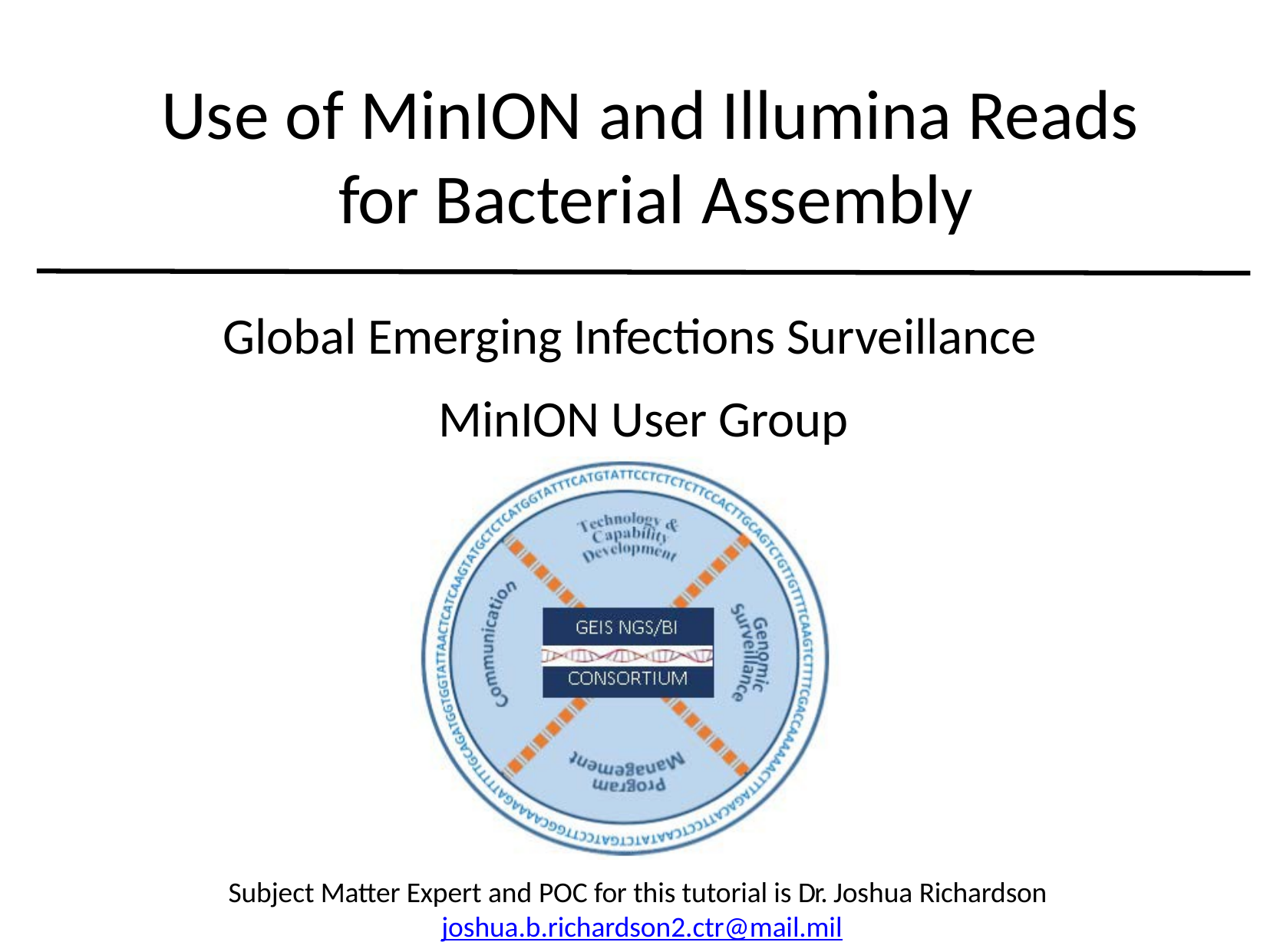

# Use of MinION and Illumina Reads  for Bacterial Assembly

Global Emerging Infections Surveillance  MinION User Group

Subject Matter Expert and POC for this tutorial is Dr. Joshua Richardson  joshua.b.richardson2.ctr@mail.mil